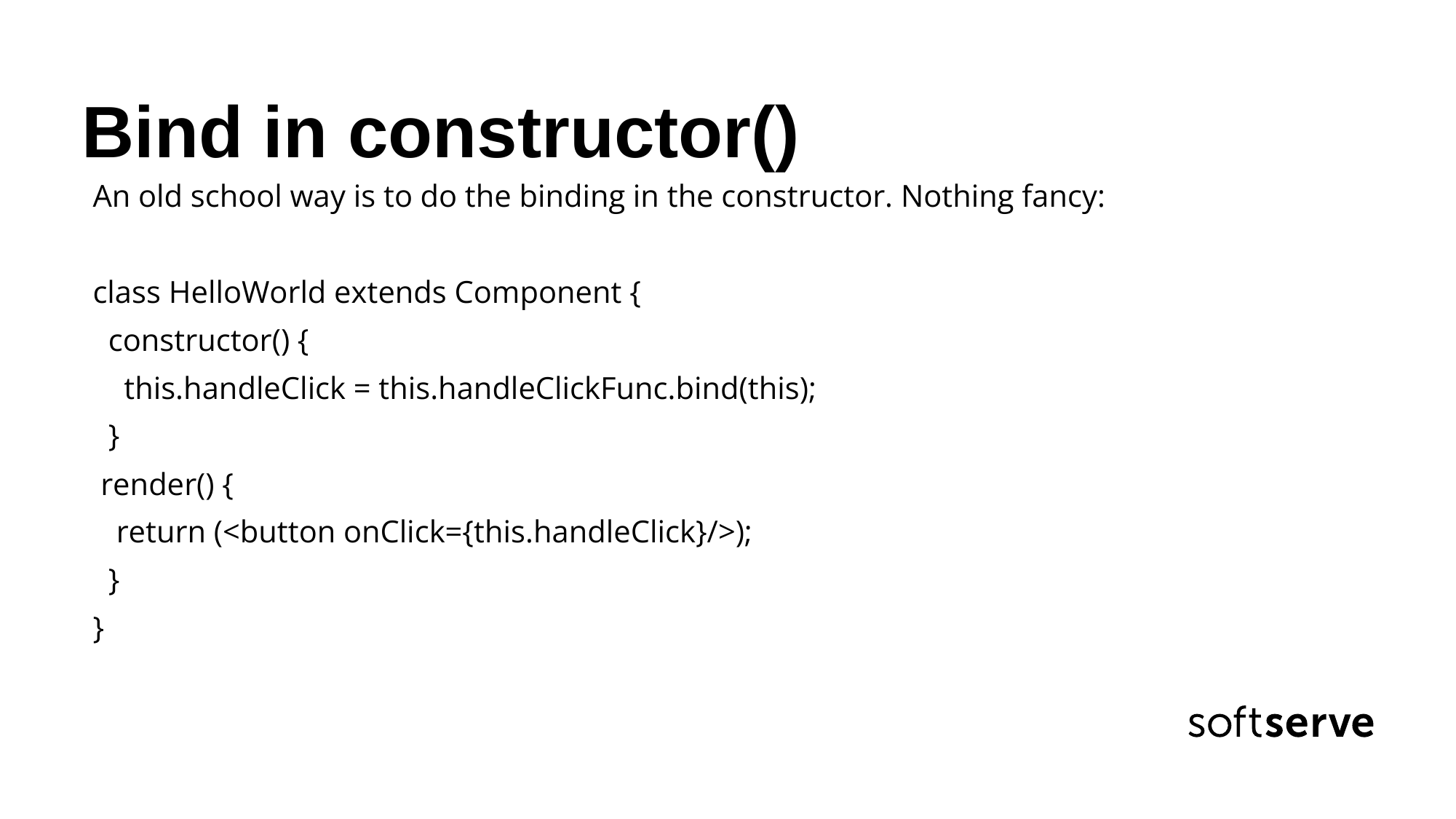

Bind in constructor()
An old school way is to do the binding in the constructor. Nothing fancy:

class HelloWorld extends Component {
  constructor() {
    this.handleClick = this.handleClickFunc.bind(this);
  }
 render() {
   return (<button onClick={this.handleClick}/>);
  }
}